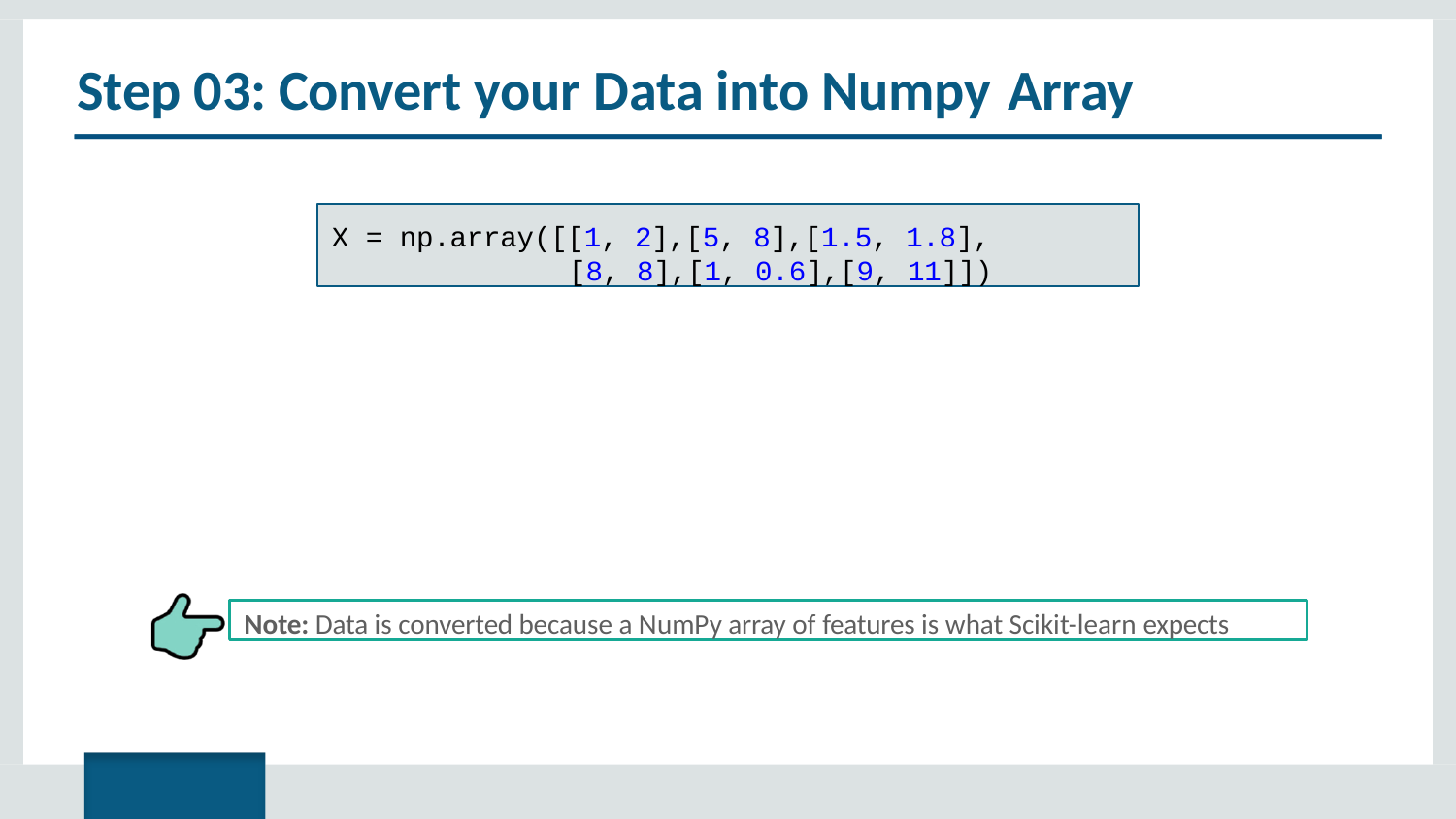

# Step 03: Convert your Data into Numpy Array

X = np.array([[1, 2],[5, 8],[1.5, 1.8],
[8, 8],[1, 0.6],[9, 11]])

Note: Data is converted because a NumPy array of features is what Scikit-learn expects